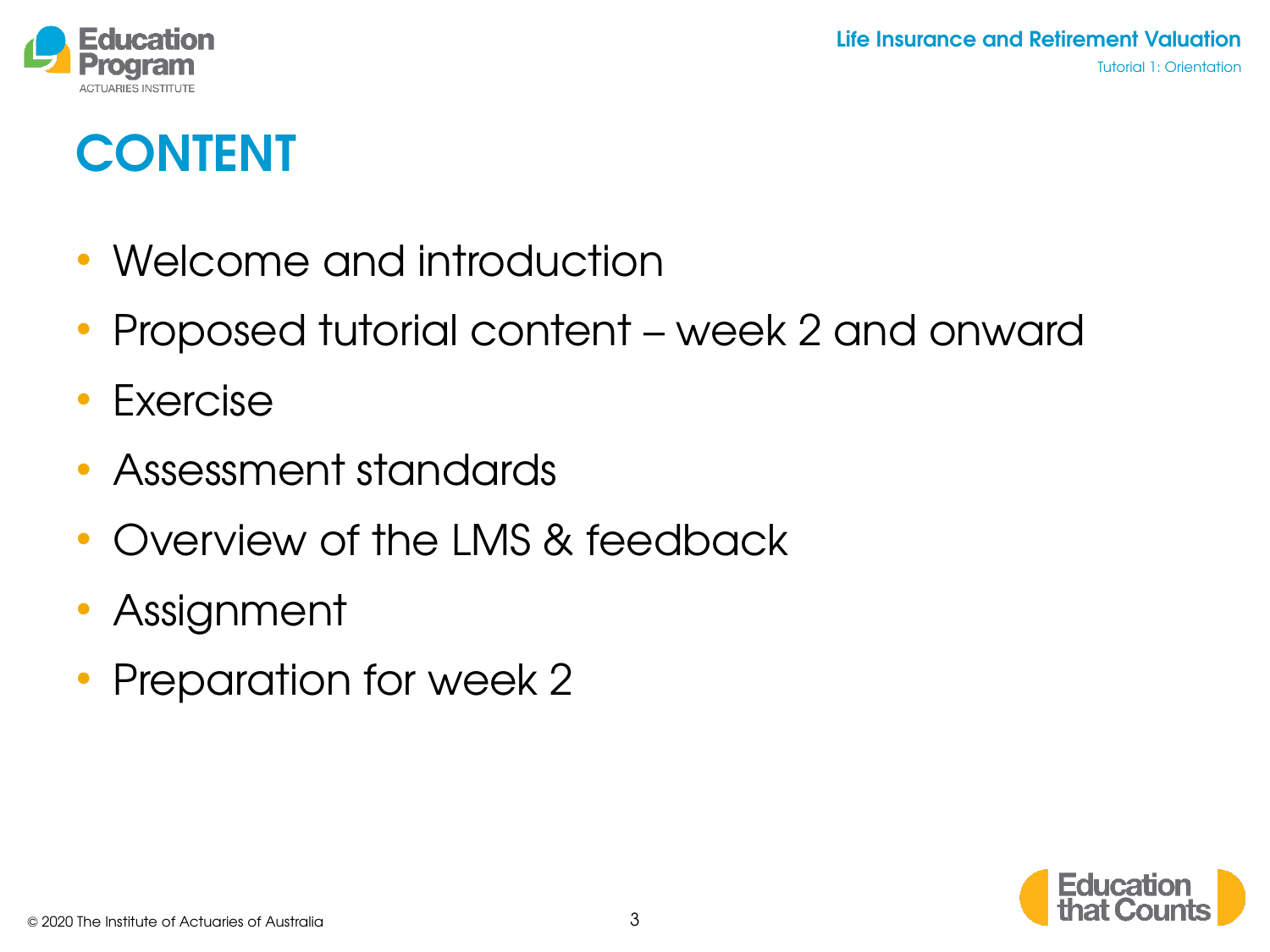

# CONTENT
Welcome and introduction
Proposed tutorial content – week 2 and onward
Exercise
Assessment standards
Overview of the LMS & feedback
Assignment
Preparation for week 2